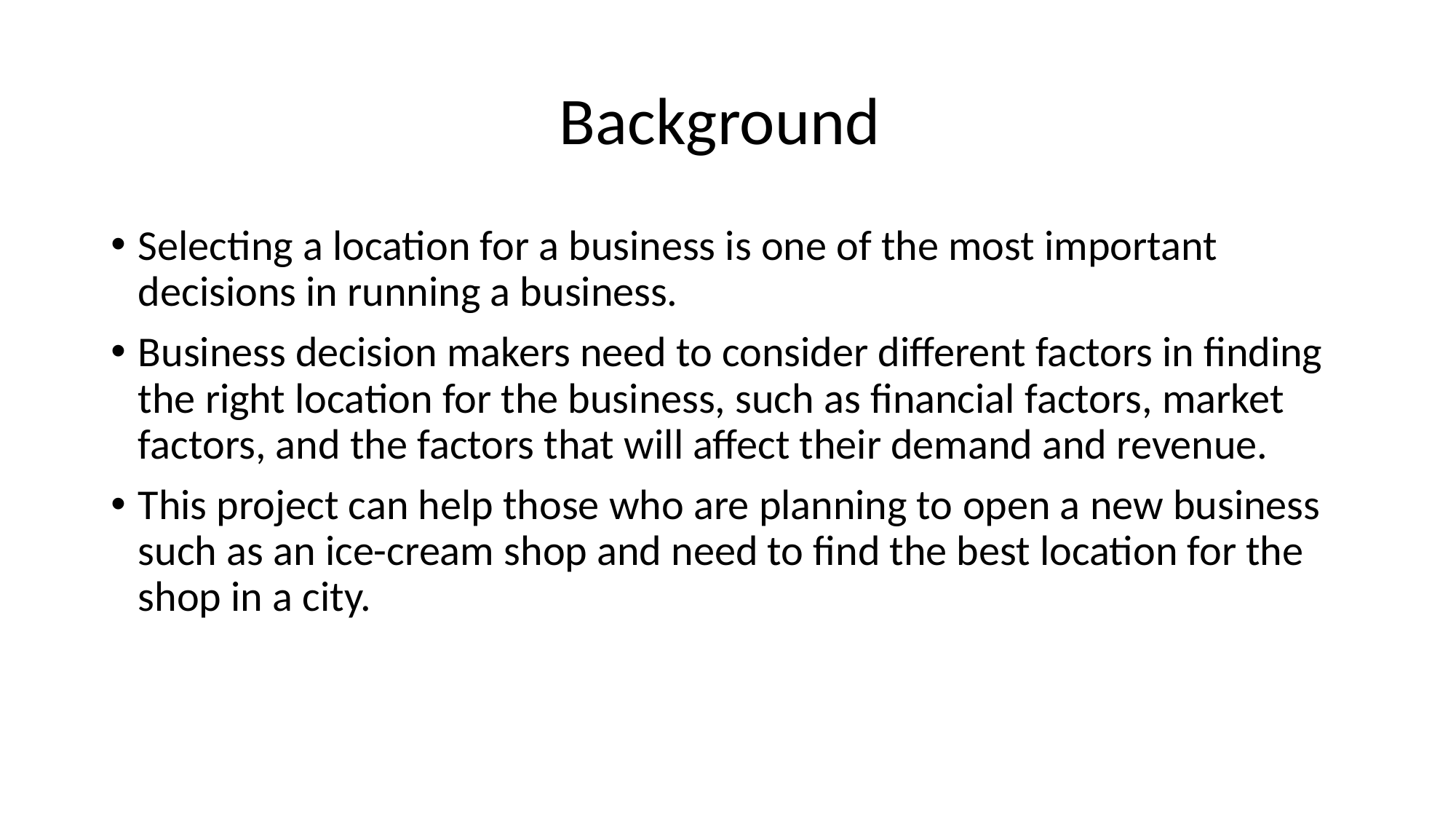

# Background
Selecting a location for a business is one of the most important decisions in running a business.
Business decision makers need to consider different factors in finding the right location for the business, such as financial factors, market factors, and the factors that will affect their demand and revenue.
This project can help those who are planning to open a new business such as an ice-cream shop and need to find the best location for the shop in a city.